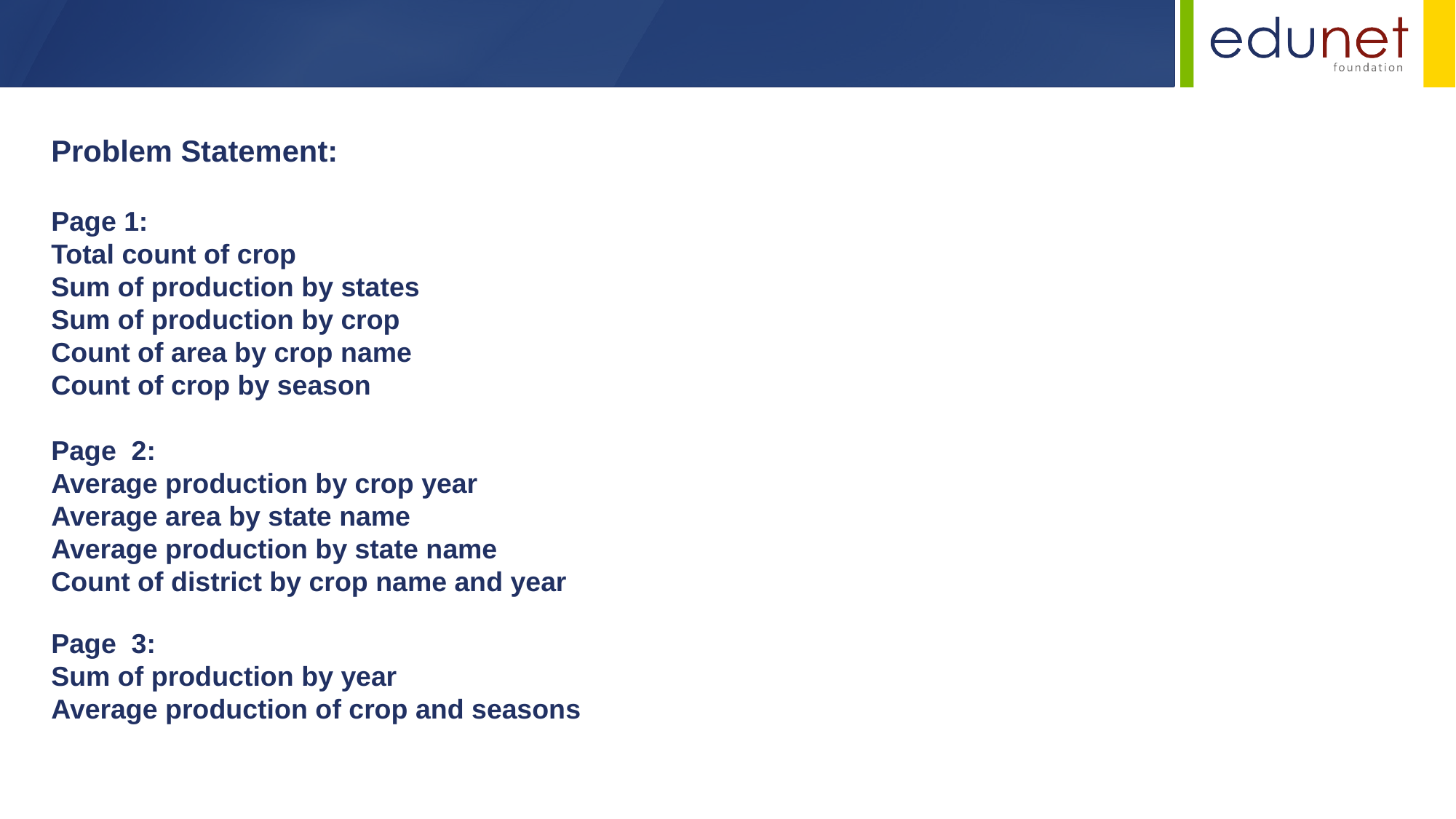

Problem Statement:

Page 1:
Total count of crop
Sum of production by states
Sum of production by crop
Count of area by crop name
Count of crop by season

Page  2:
Average production by crop year
Average area by state name
Average production by state name
Count of district by crop name and year

Page  3:
Sum of production by year
Average production of crop and seasons